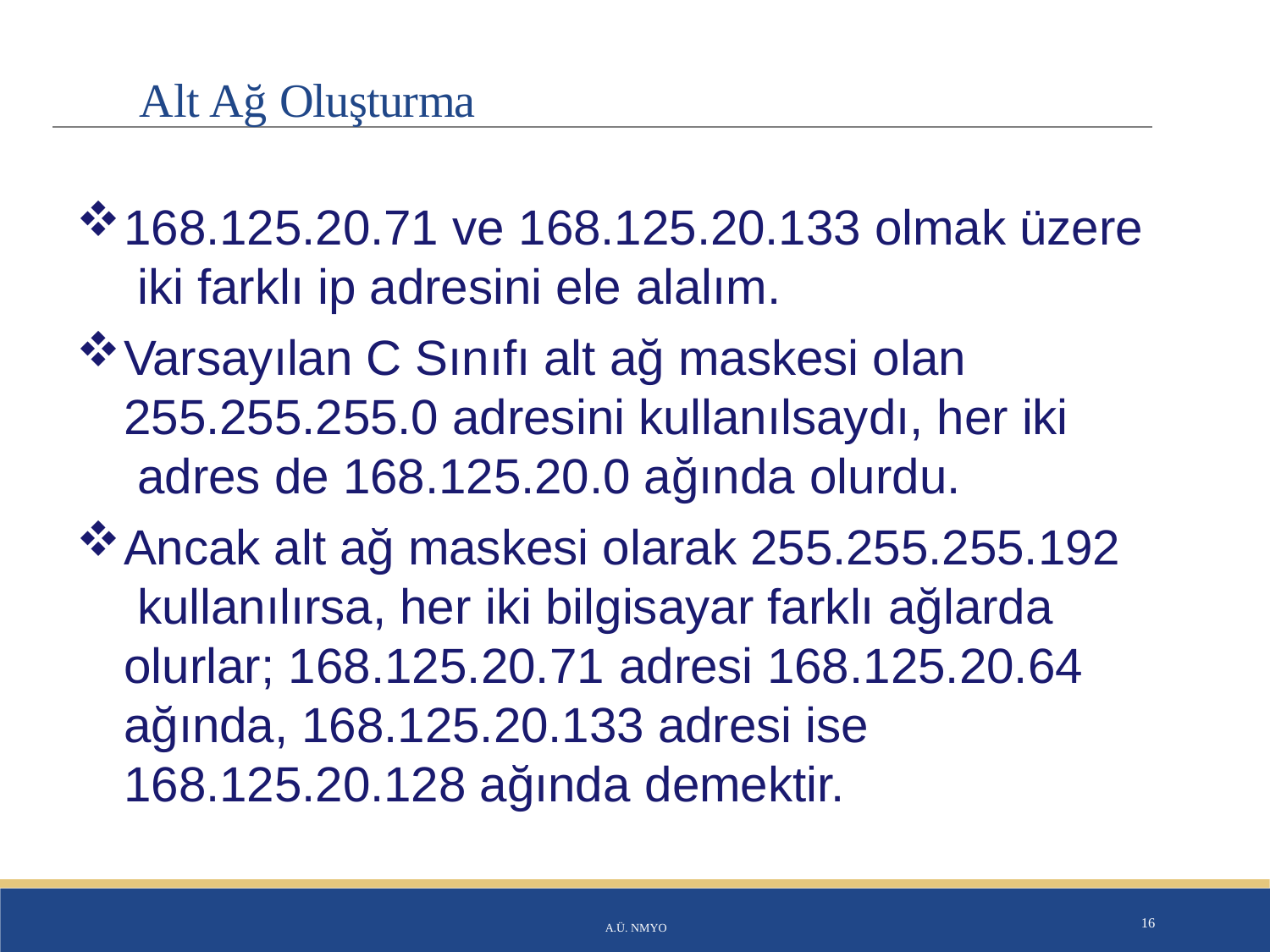

# Alt Ağ Oluşturma
168.125.20.71 ve 168.125.20.133 olmak üzere  iki farklı ip adresini ele alalım.
Varsayılan C Sınıfı alt ağ maskesi olan  255.255.255.0 adresini kullanılsaydı, her iki  adres de 168.125.20.0 ağında olurdu.
Ancak alt ağ maskesi olarak 255.255.255.192  kullanılırsa, her iki bilgisayar farklı ağlarda  olurlar; 168.125.20.71 adresi 168.125.20.64  ağında, 168.125.20.133 adresi ise  168.125.20.128 ağında demektir.
A.Ü. NMYO
16